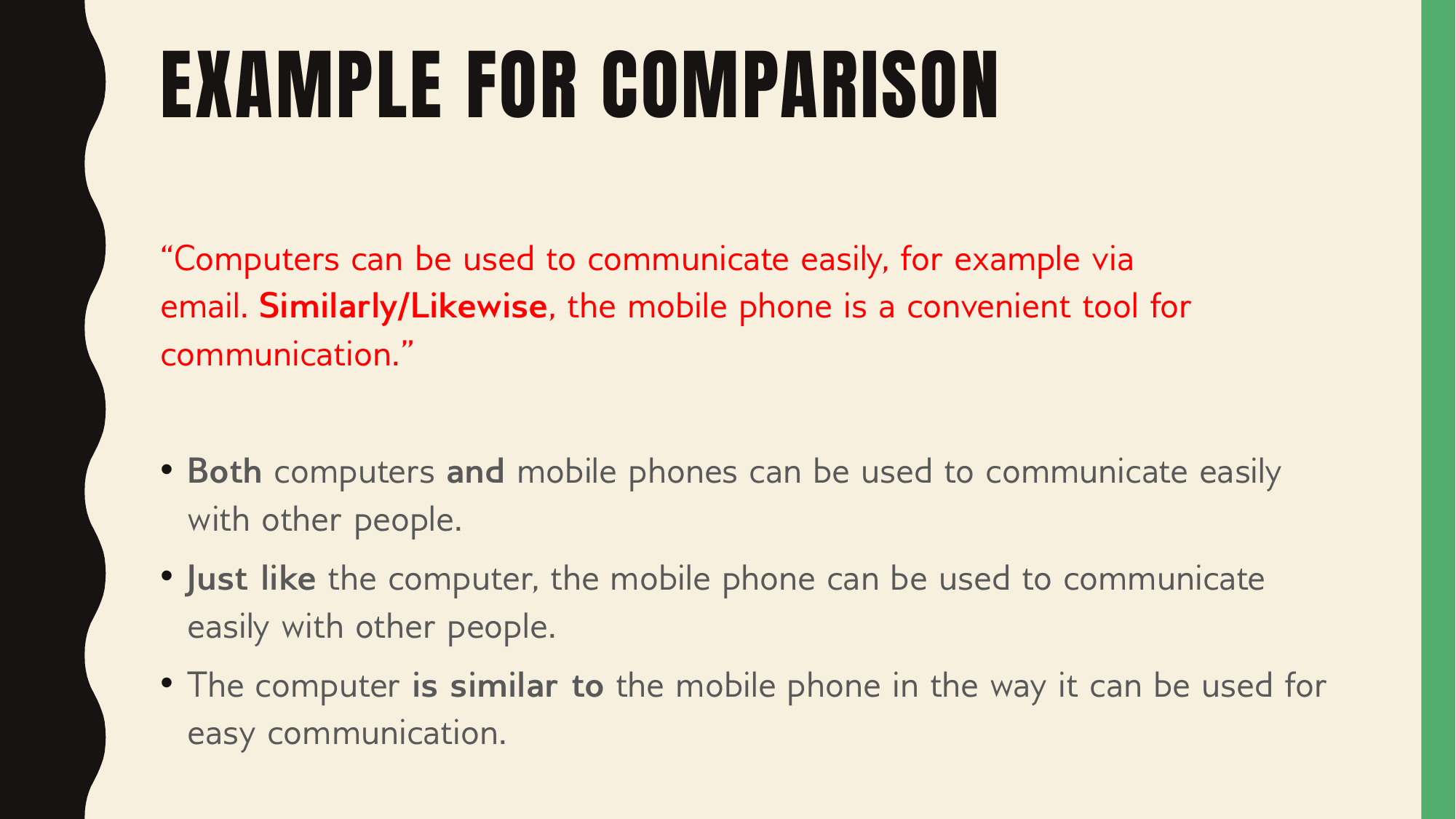

# Example for Comparison
“Computers can be used to communicate easily, for example via email. Similarly/Likewise, the mobile phone is a convenient tool for communication.”

Both computers and mobile phones can be used to communicate easily with other people.
Just like the computer, the mobile phone can be used to communicate easily with other people.
The computer is similar to the mobile phone in the way it can be used for easy communication.